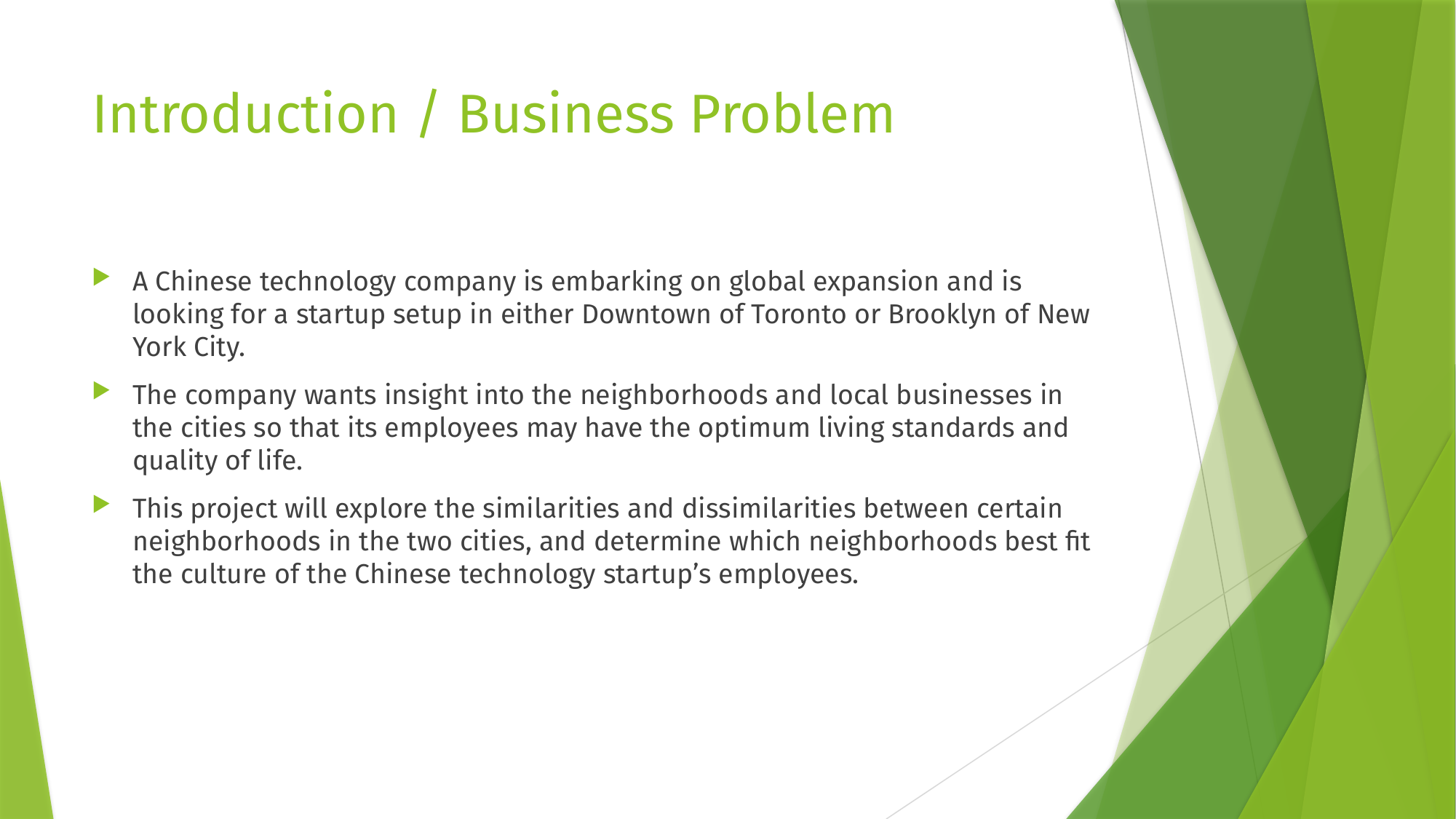

# Introduction / Business Problem
A Chinese technology company is embarking on global expansion and is looking for a startup setup in either Downtown of Toronto or Brooklyn of New York City.
The company wants insight into the neighborhoods and local businesses in the cities so that its employees may have the optimum living standards and quality of life.
This project will explore the similarities and dissimilarities between certain neighborhoods in the two cities, and determine which neighborhoods best fit the culture of the Chinese technology startup’s employees.